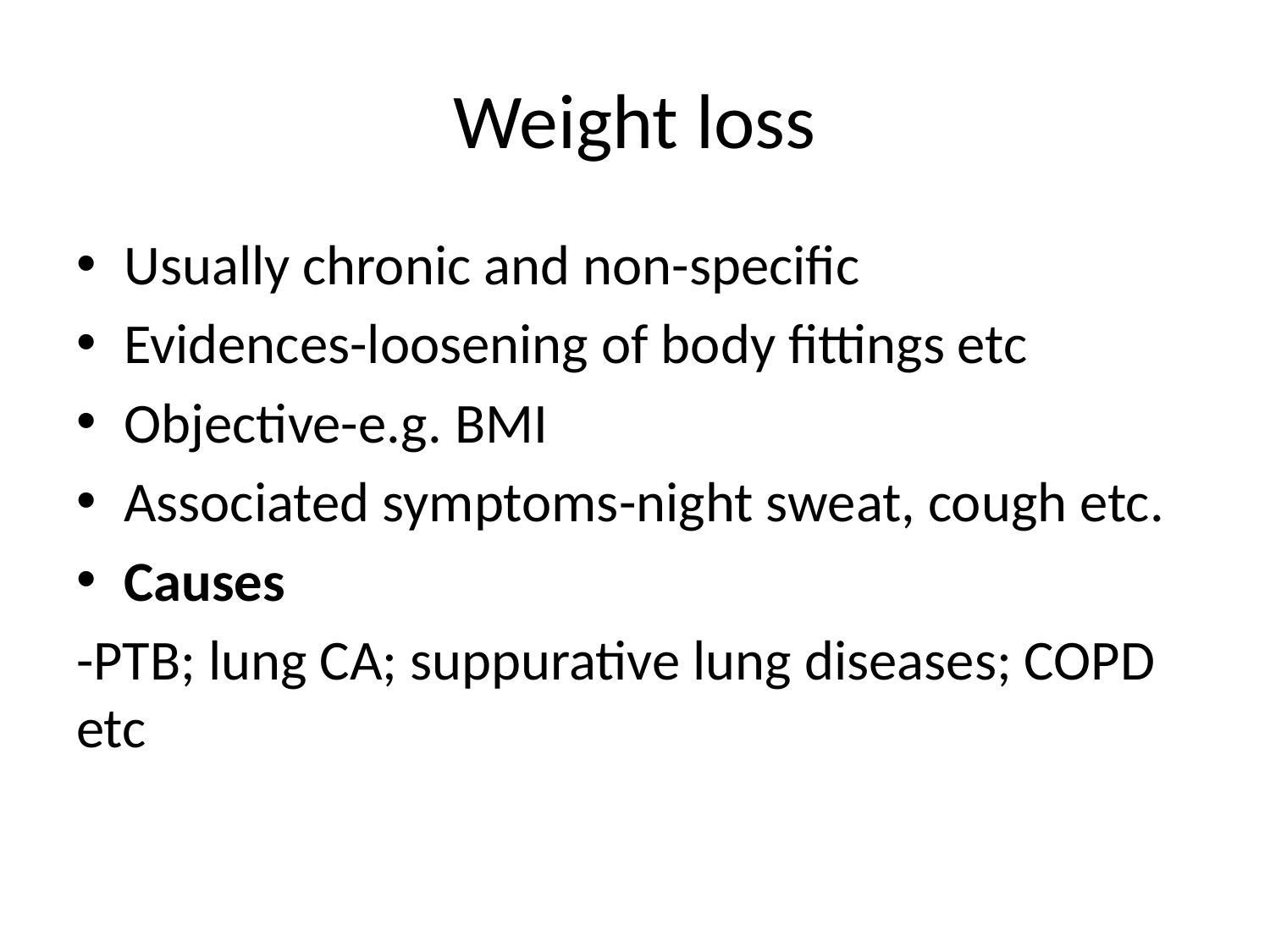

# Weight loss
Usually chronic and non-specific
Evidences-loosening of body fittings etc
Objective-e.g. BMI
Associated symptoms-night sweat, cough etc.
Causes
-PTB; lung CA; suppurative lung diseases; COPD etc